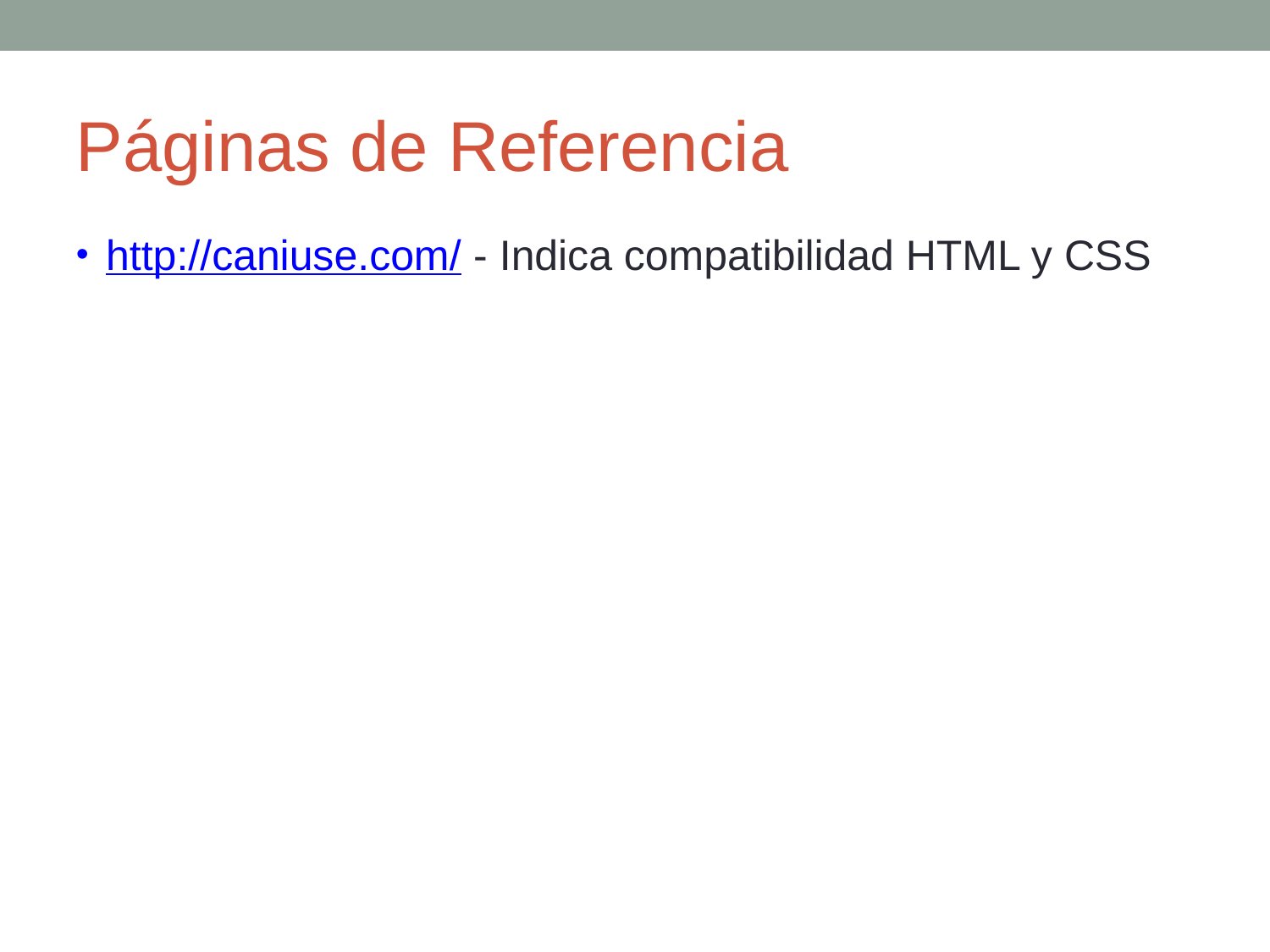

Páginas de Referencia
http://caniuse.com/ - Indica compatibilidad HTML y CSS